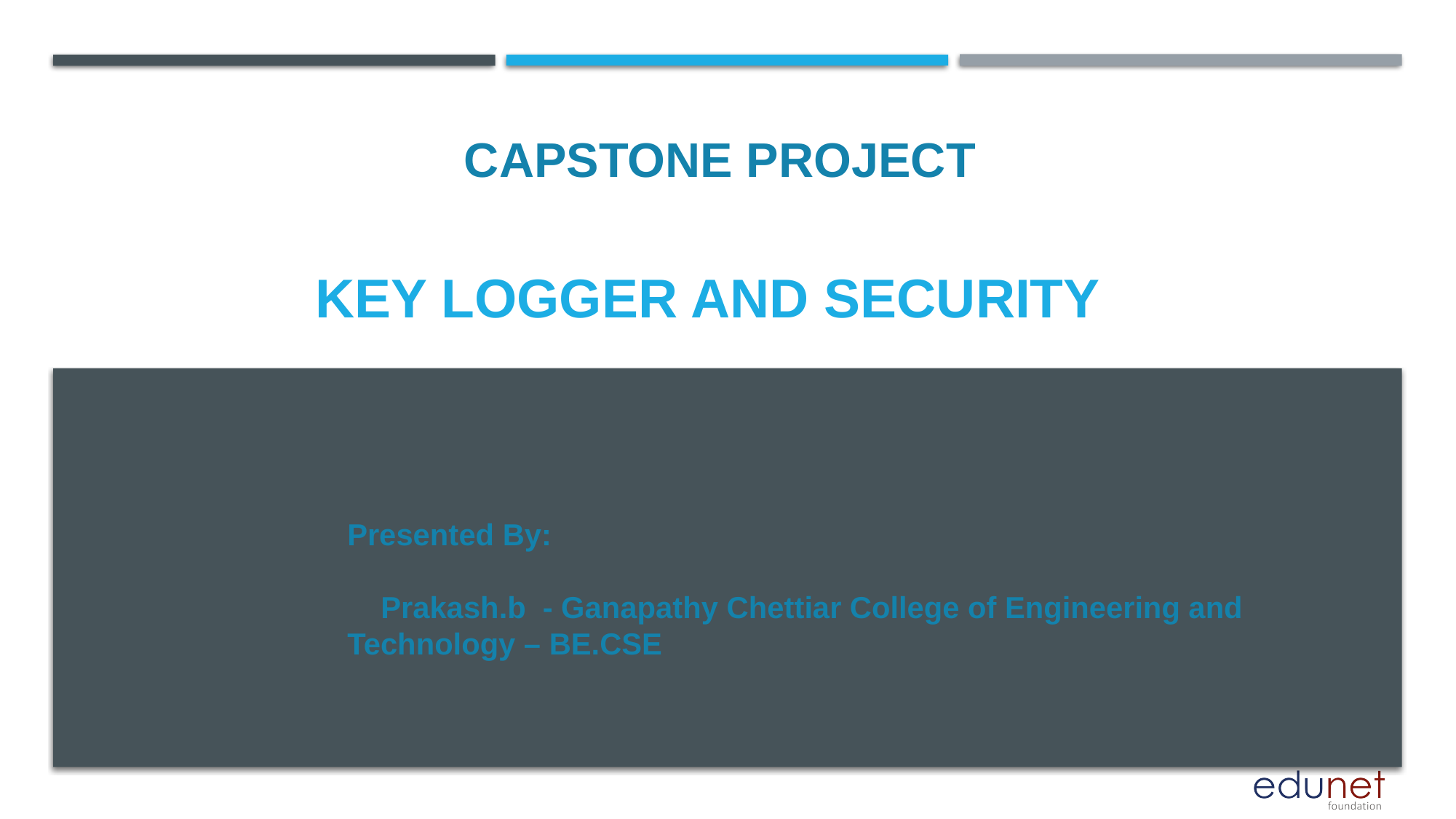

CAPSTONE PROJECT
# key logger and security
Presented By:

    Prakash.b  - Ganapathy Chettiar College of Engineering and     Technology – BE.CSE